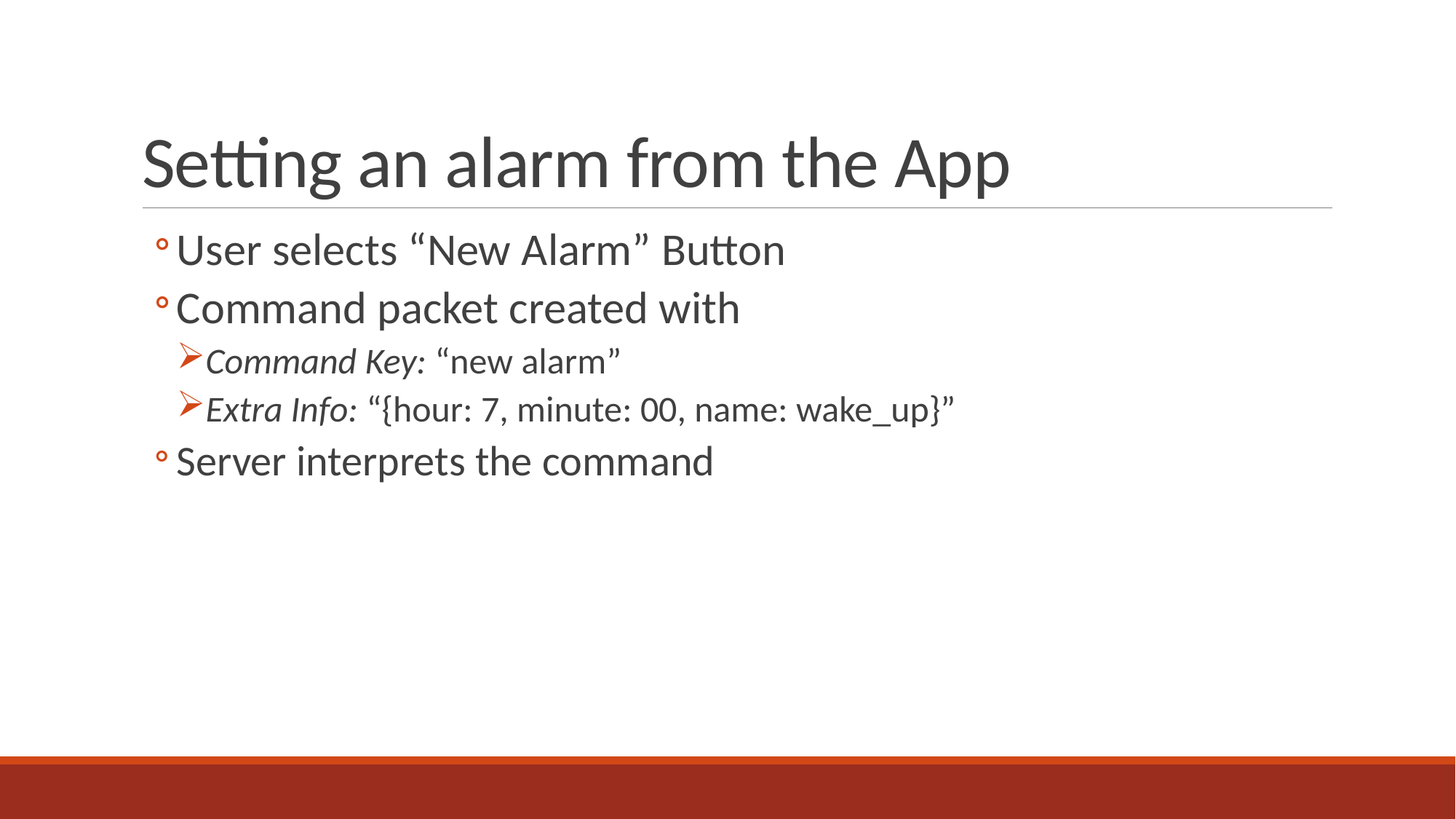

# Setting an alarm from the App
User selects “New Alarm” Button
Command packet created with
Command Key: “new alarm”
Extra Info: “{hour: 7, minute: 00, name: wake_up}”
Server interprets the command